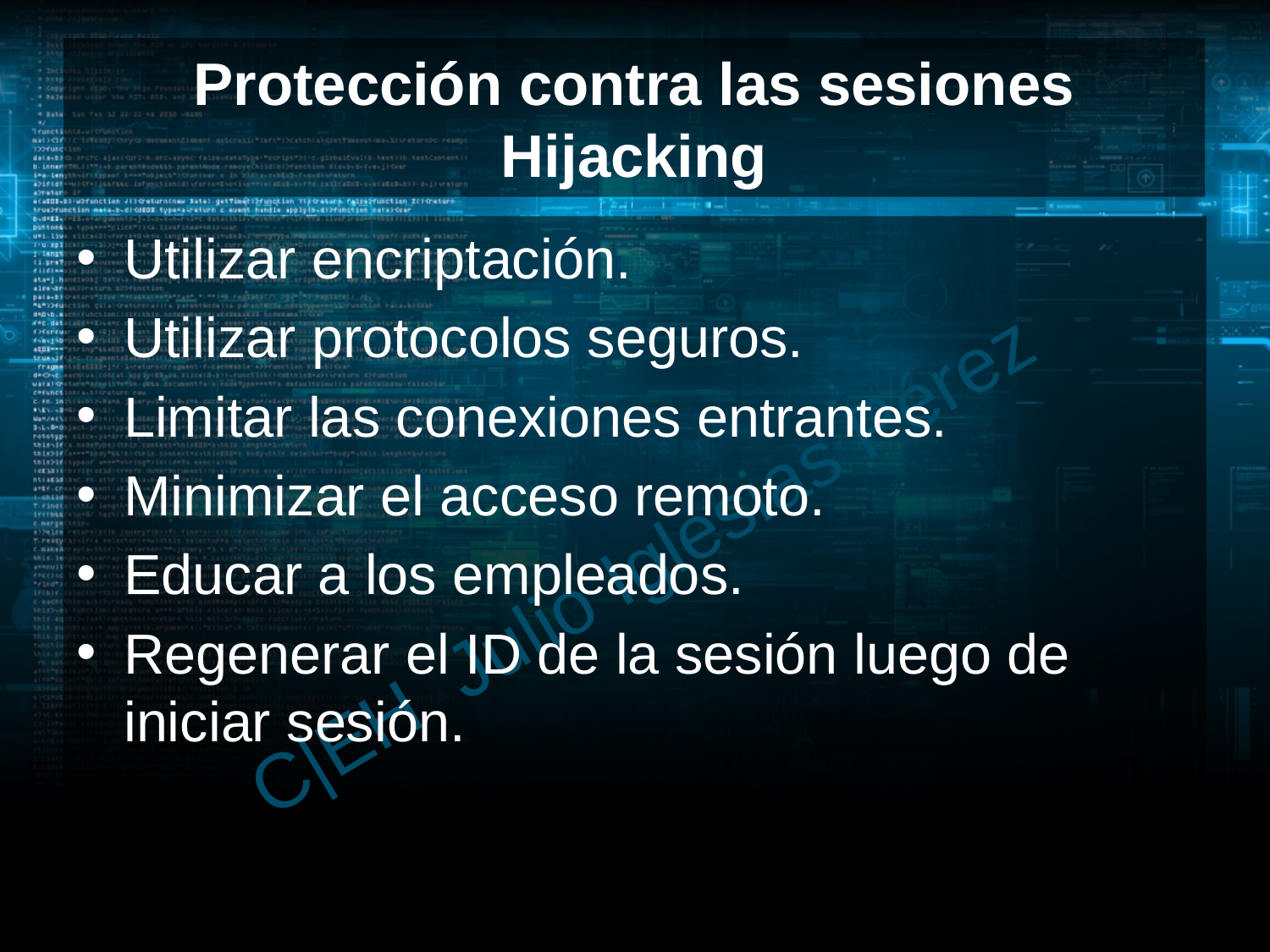

# Protección contra las sesiones Hijacking
Utilizar encriptación.
Utilizar protocolos seguros.
Limitar las conexiones entrantes.
Minimizar el acceso remoto.
Educar a los empleados.
Regenerar el ID de la sesión luego de iniciar sesión.
C|EH  Julio Iglesias Pérez